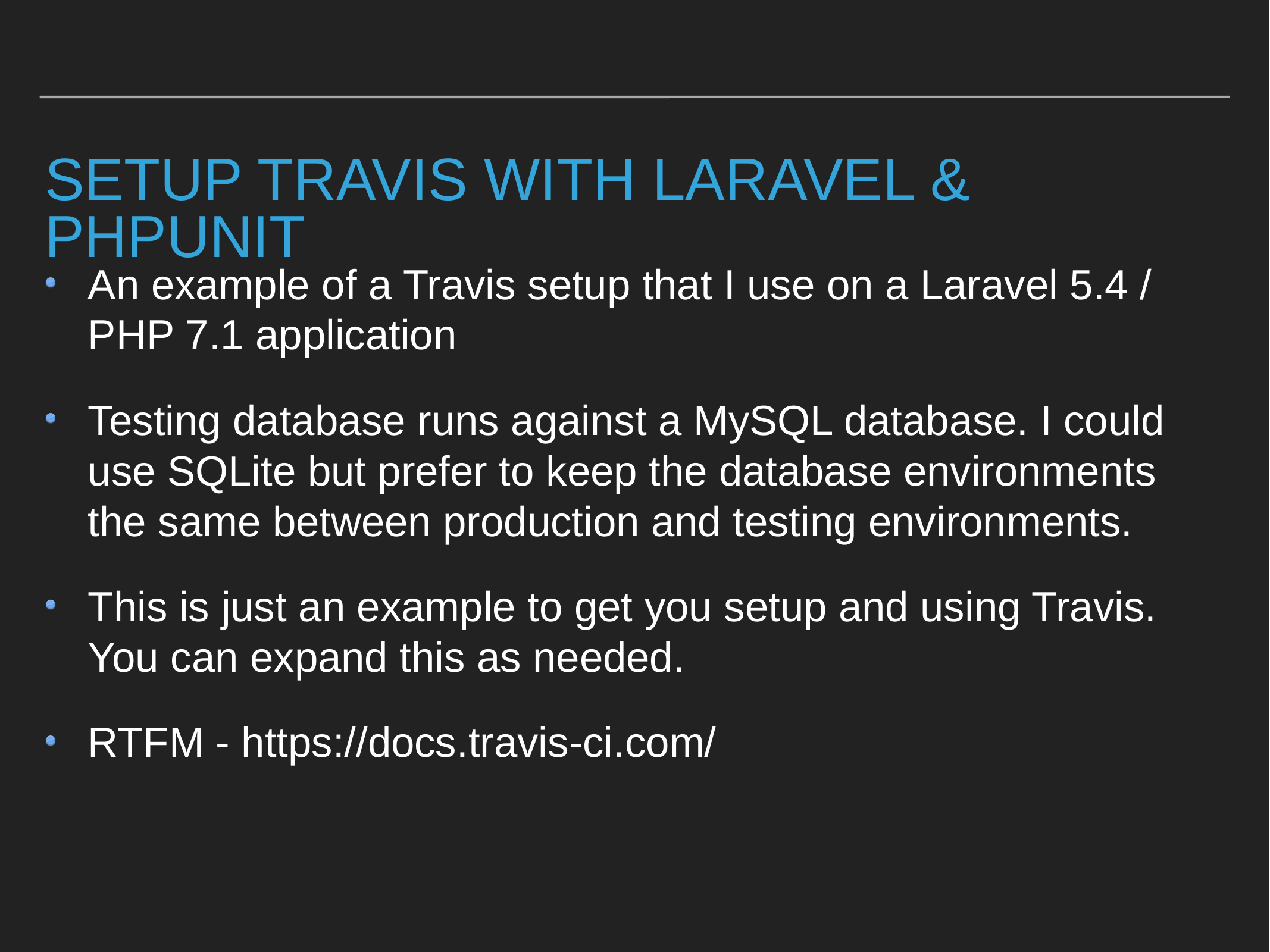

# SETUP TRAVIS WITH LARAVEL & PHPUNIT
An example of a Travis setup that I use on a Laravel 5.4 / PHP 7.1 application
Testing database runs against a MySQL database. I could use SQLite but prefer to keep the database environments the same between production and testing environments.
This is just an example to get you setup and using Travis. You can expand this as needed.
RTFM - https://docs.travis-ci.com/